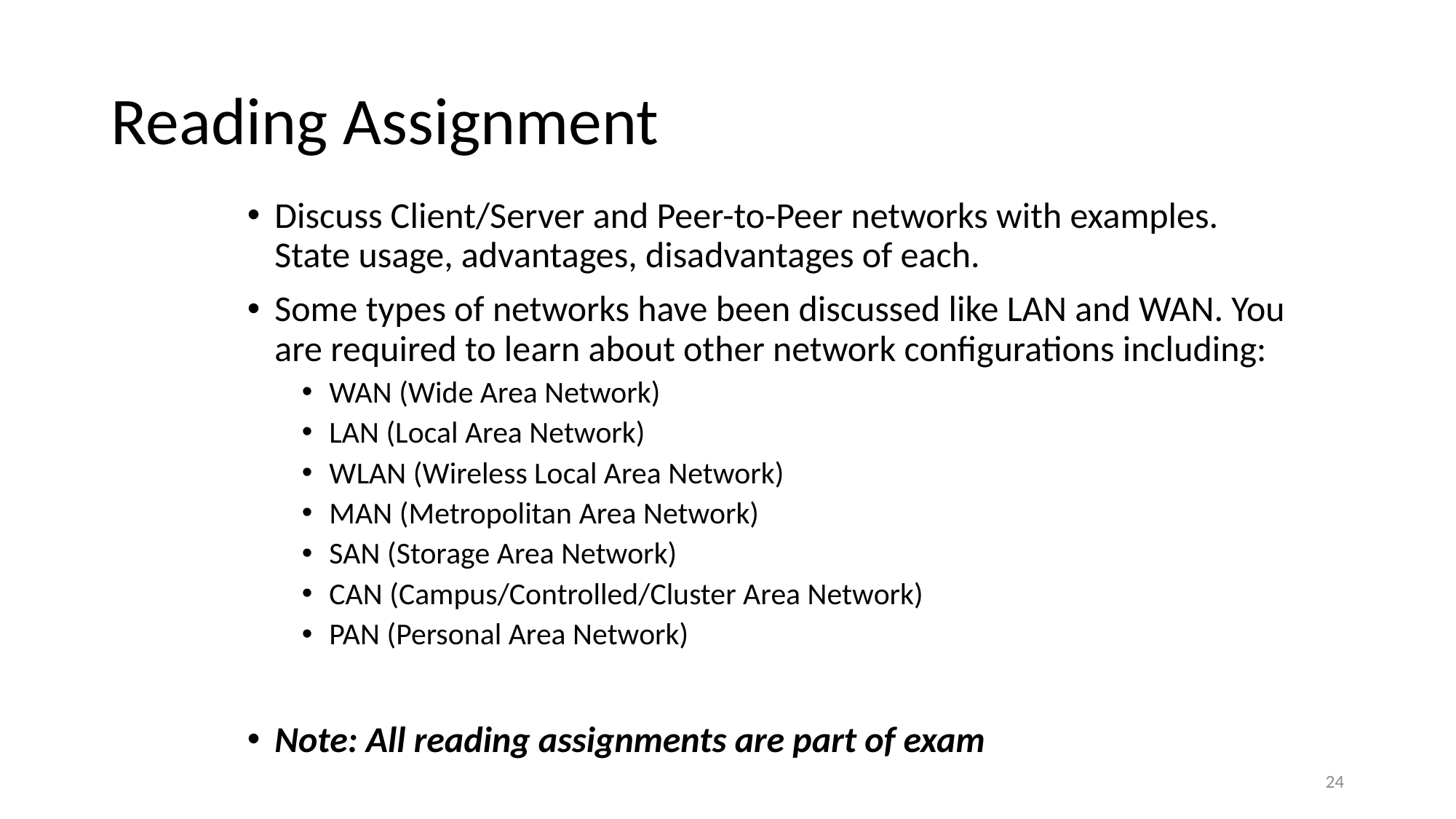

# Reading Assignment
Discuss Client/Server and Peer-to-Peer networks with examples. State usage, advantages, disadvantages of each.
Some types of networks have been discussed like LAN and WAN. You are required to learn about other network configurations including:
WAN (Wide Area Network)
LAN (Local Area Network)
WLAN (Wireless Local Area Network)
MAN (Metropolitan Area Network)
SAN (Storage Area Network)
CAN (Campus/Controlled/Cluster Area Network)
PAN (Personal Area Network)

Note: All reading assignments are part of exam
24